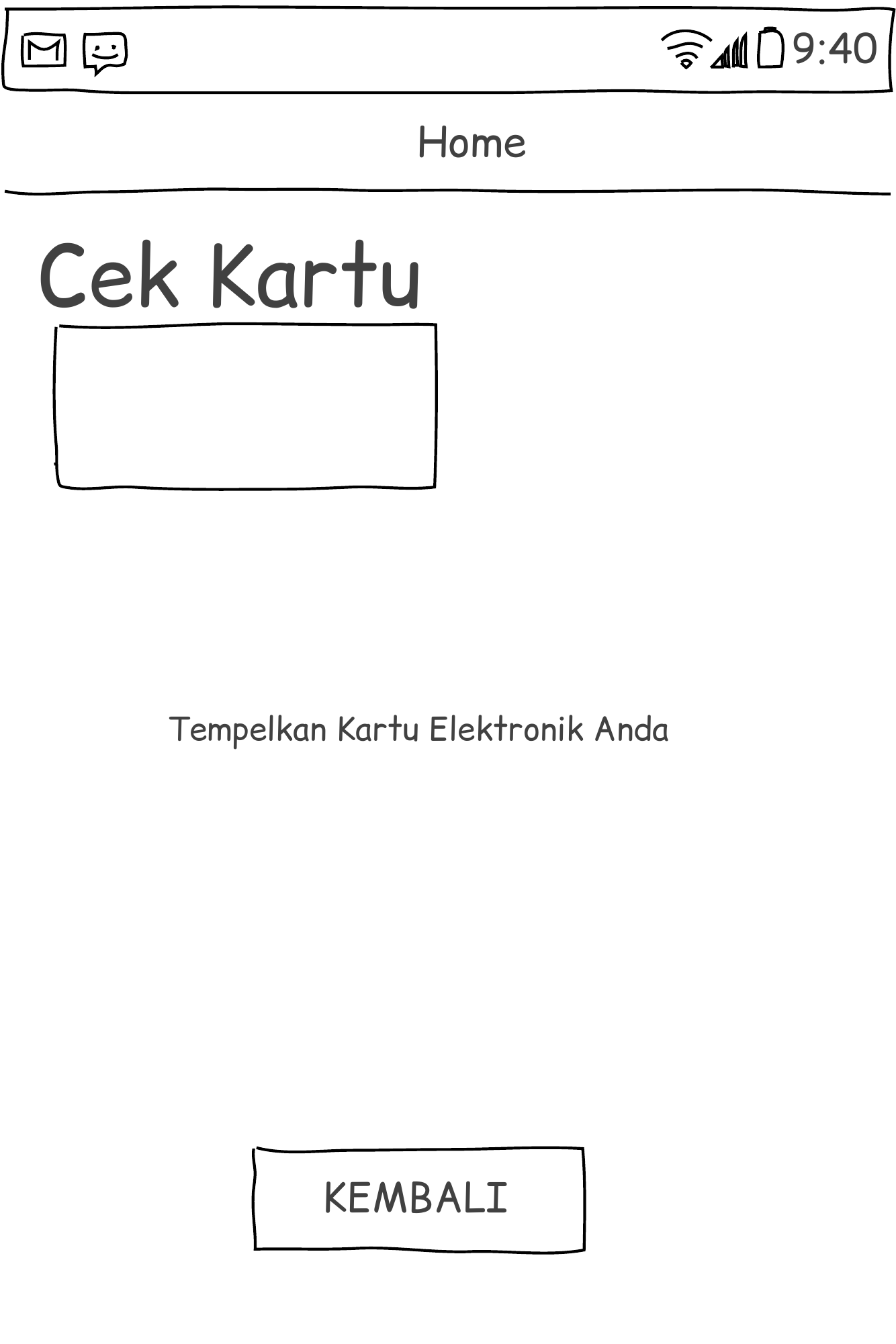

Home

Cek Kartu

Tempelkan Kartu Elektronik Anda

KEMBALI